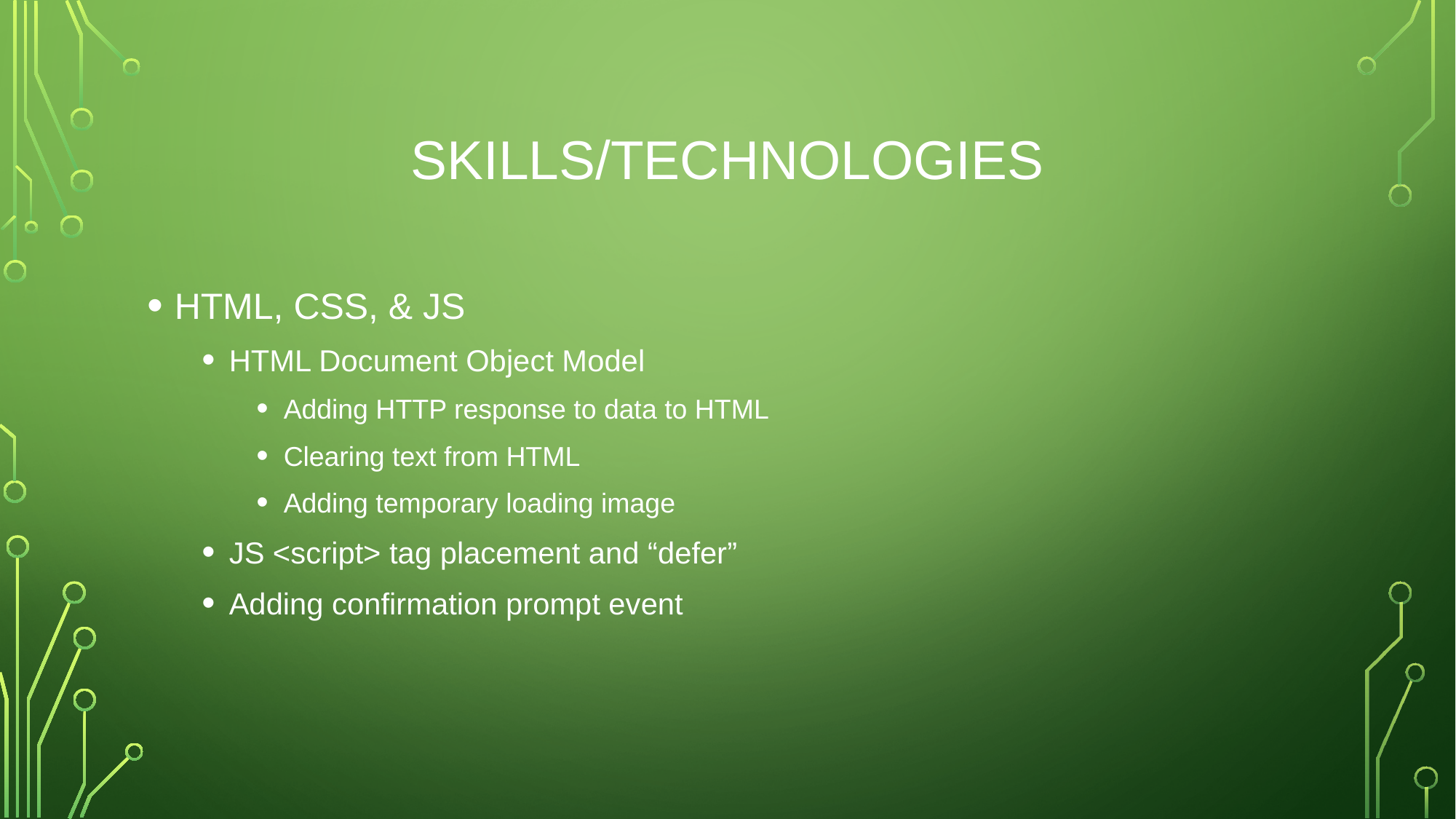

# Skills/technologies
HTML, CSS, & JS
HTML Document Object Model
Adding HTTP response to data to HTML
Clearing text from HTML
Adding temporary loading image
JS <script> tag placement and “defer”
Adding confirmation prompt event